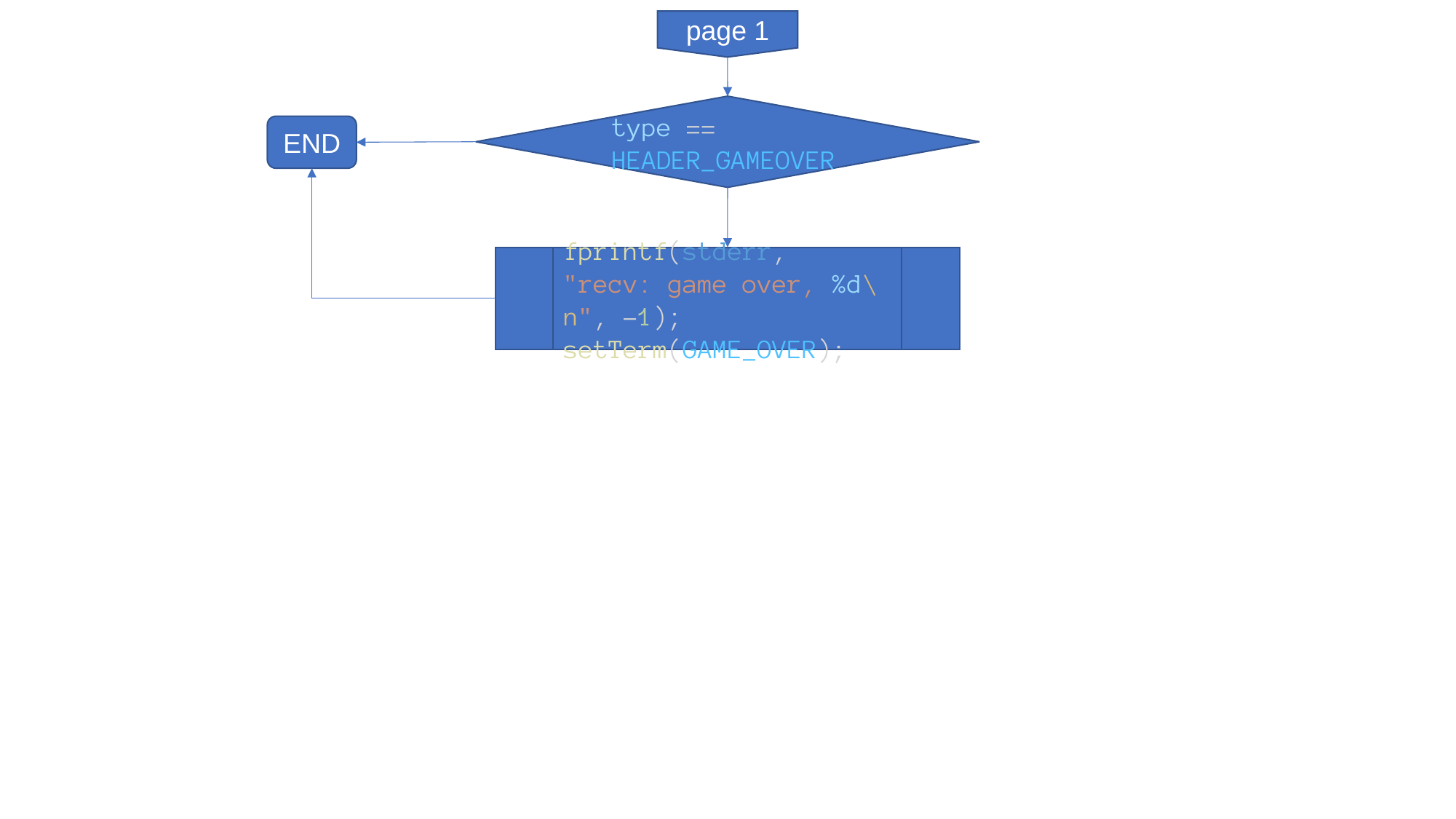

page 1
type == HEADER_GAMEOVER
END
fprintf(stderr, "recv: game over, %d\n", -1);
setTerm(GAME_OVER);